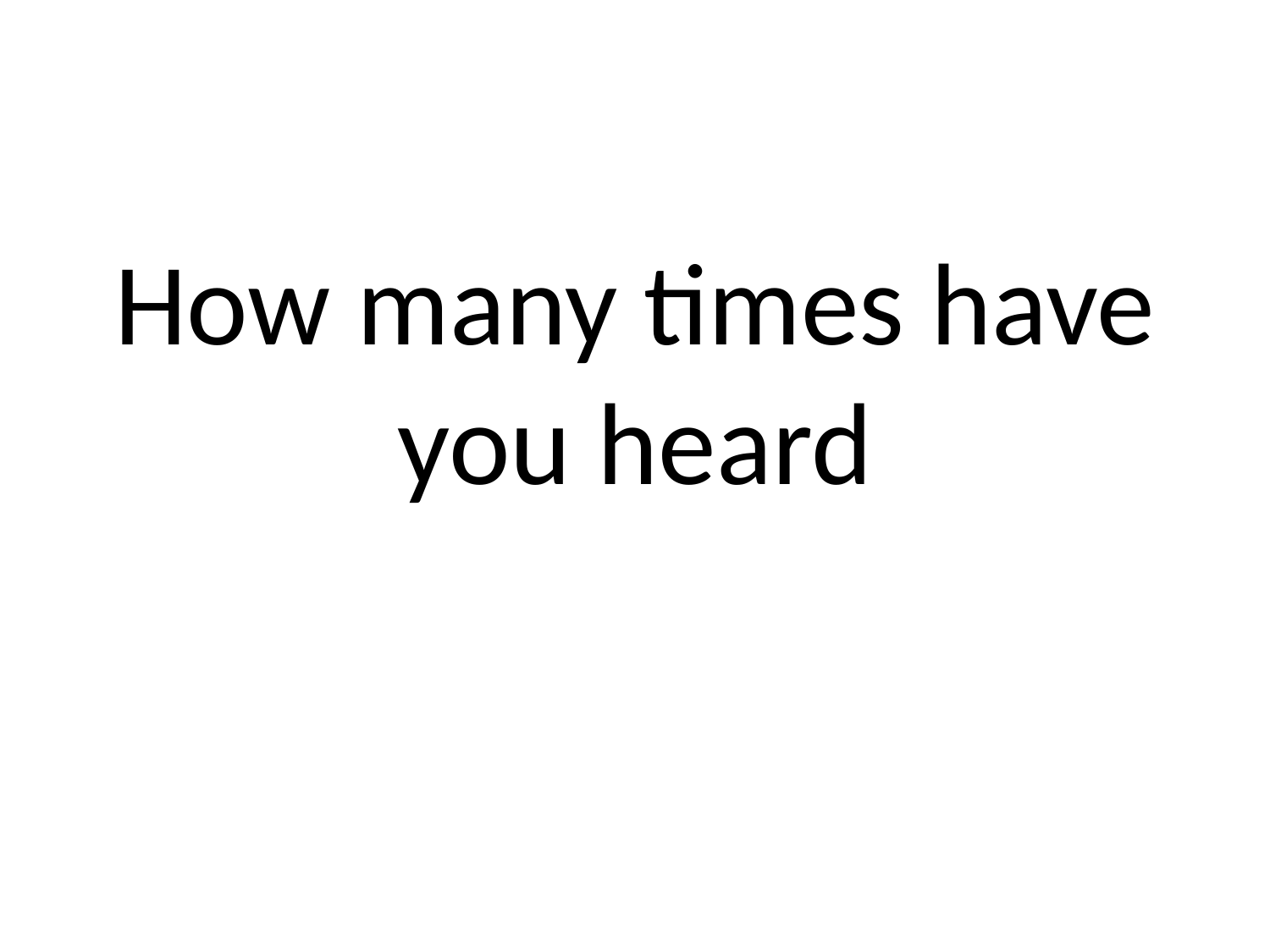

#
How many times have you heard